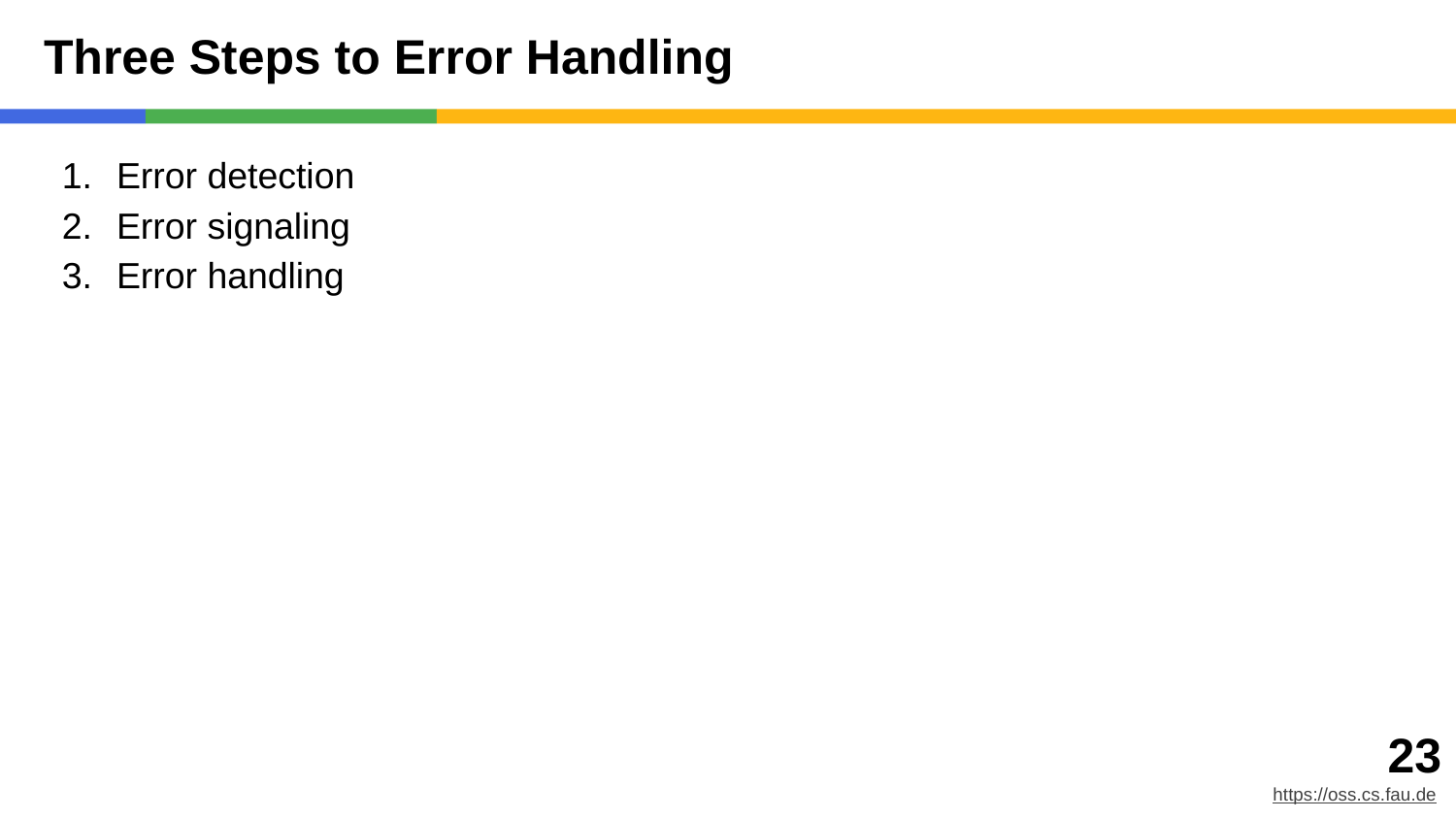

# Three Steps to Error Handling
Error detection
Error signaling
Error handling
23
https://oss.cs.fau.de